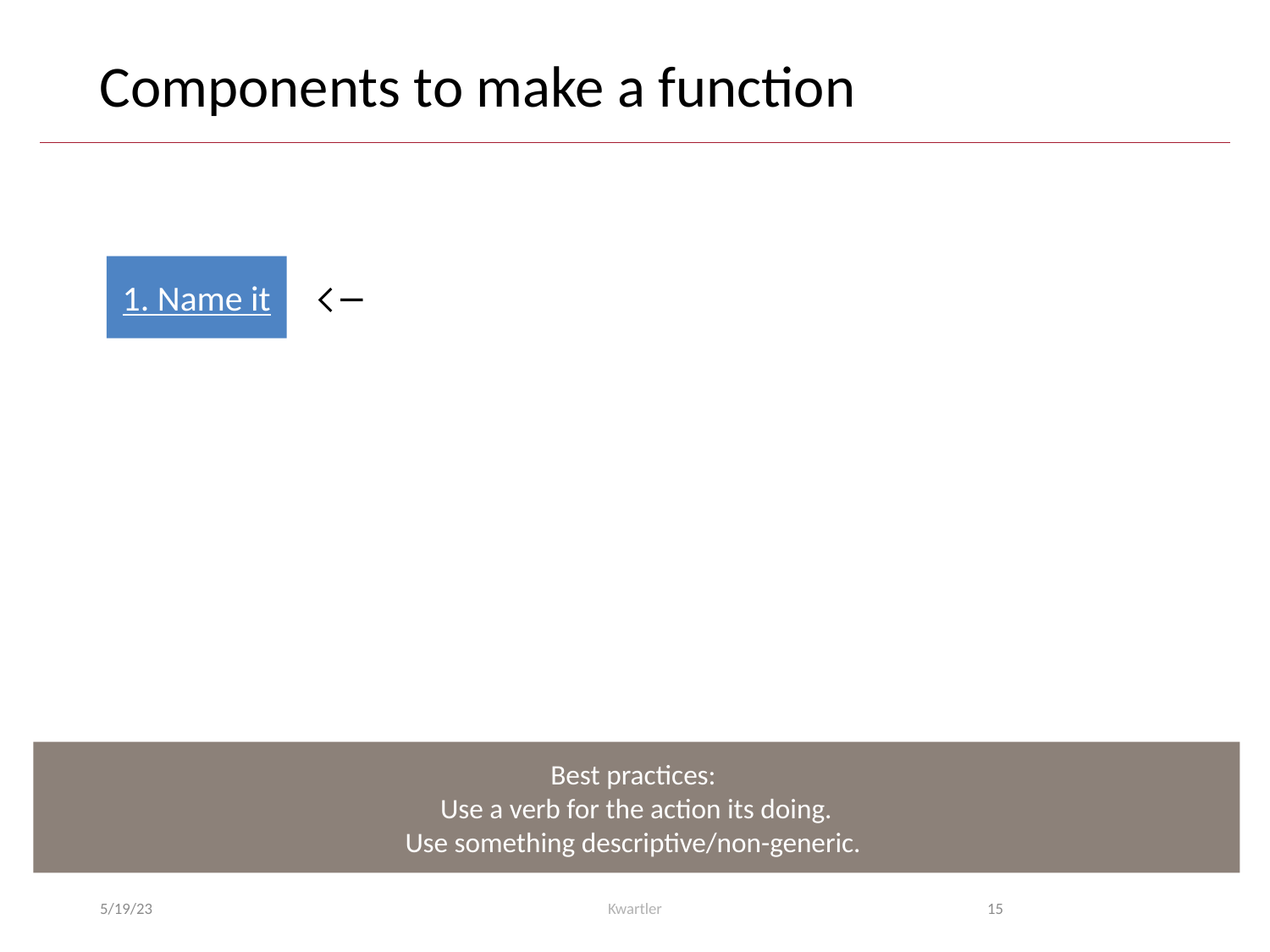

# Components to make a function
1. Name it
<-
Best practices:
Use a verb for the action its doing.
Use something descriptive/non-generic.
5/19/23
Kwartler
15